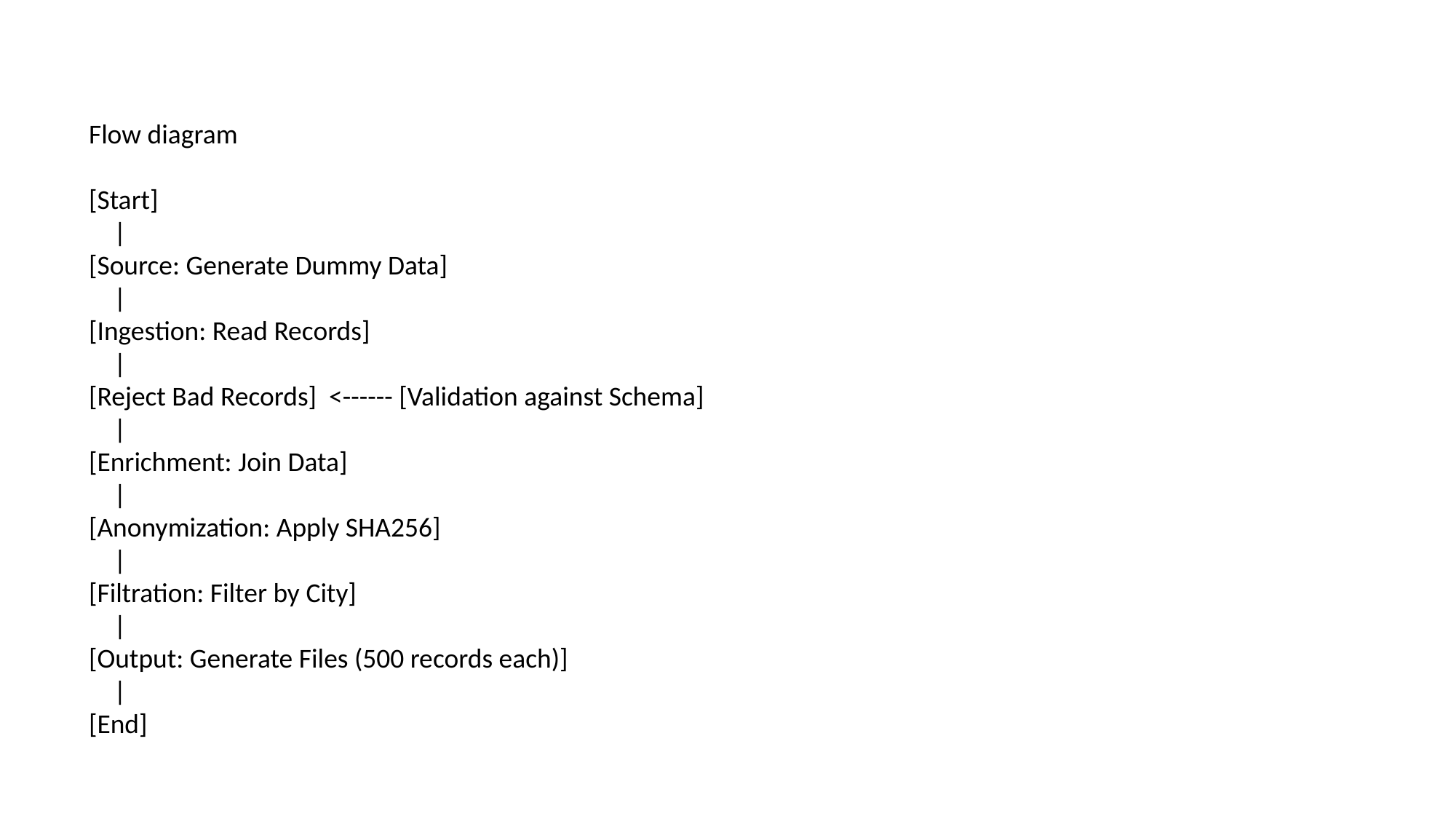

Flow diagram

[Start]
    |
[Source: Generate Dummy Data]
    |
[Ingestion: Read Records]
    |
[Reject Bad Records]  <------ [Validation against Schema]
    |
[Enrichment: Join Data]
    |
[Anonymization: Apply SHA256]
    |
[Filtration: Filter by City]
    |
[Output: Generate Files (500 records each)]
    |
[End]